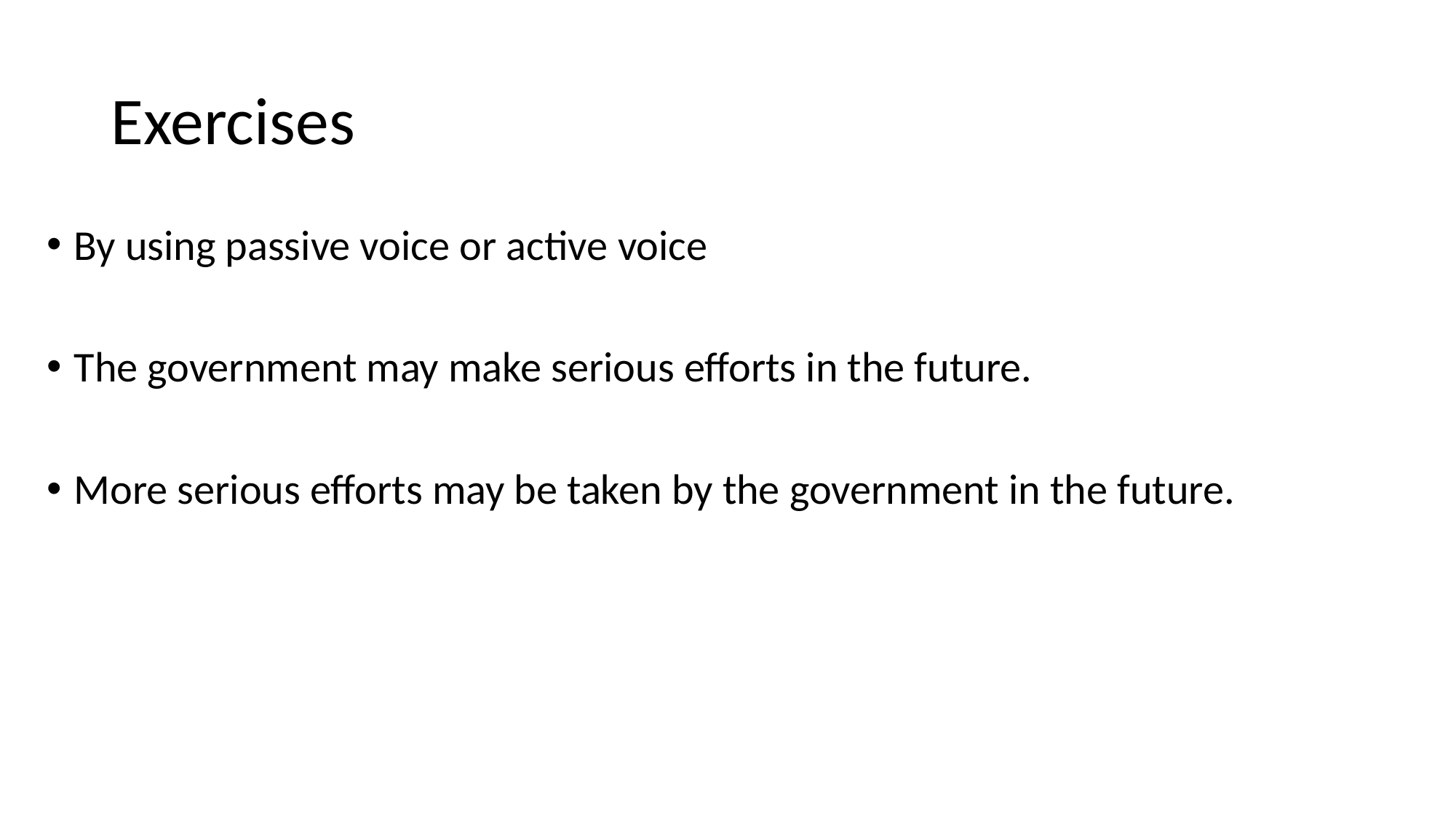

# Exercises
By using passive voice or active voice

The government may make serious efforts in the future.

More serious efforts may be taken by the government in the future.